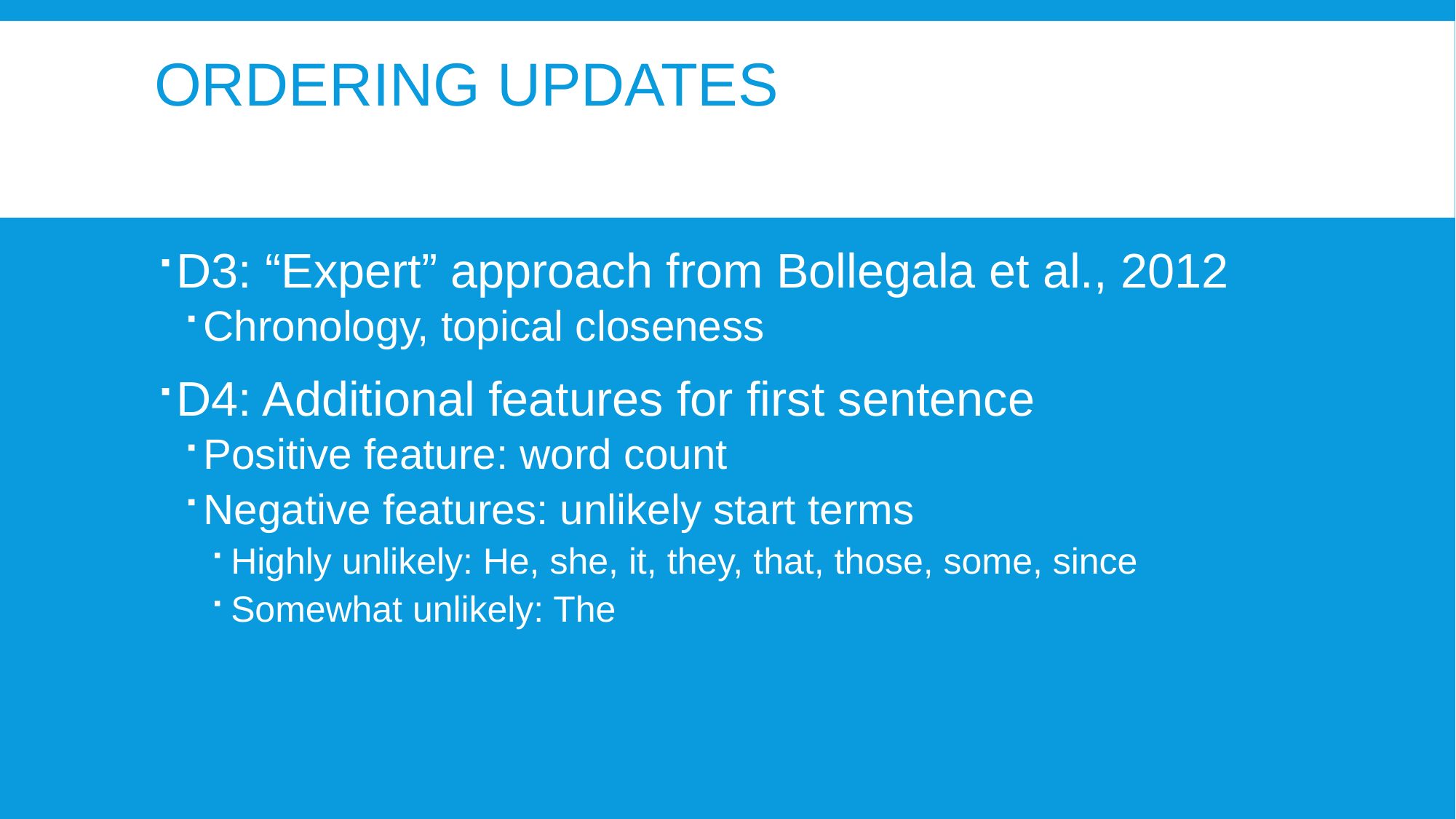

# Ordering Updates
D3: “Expert” approach from Bollegala et al., 2012
Chronology, topical closeness
D4: Additional features for first sentence
Positive feature: word count
Negative features: unlikely start terms
Highly unlikely: He, she, it, they, that, those, some, since
Somewhat unlikely: The